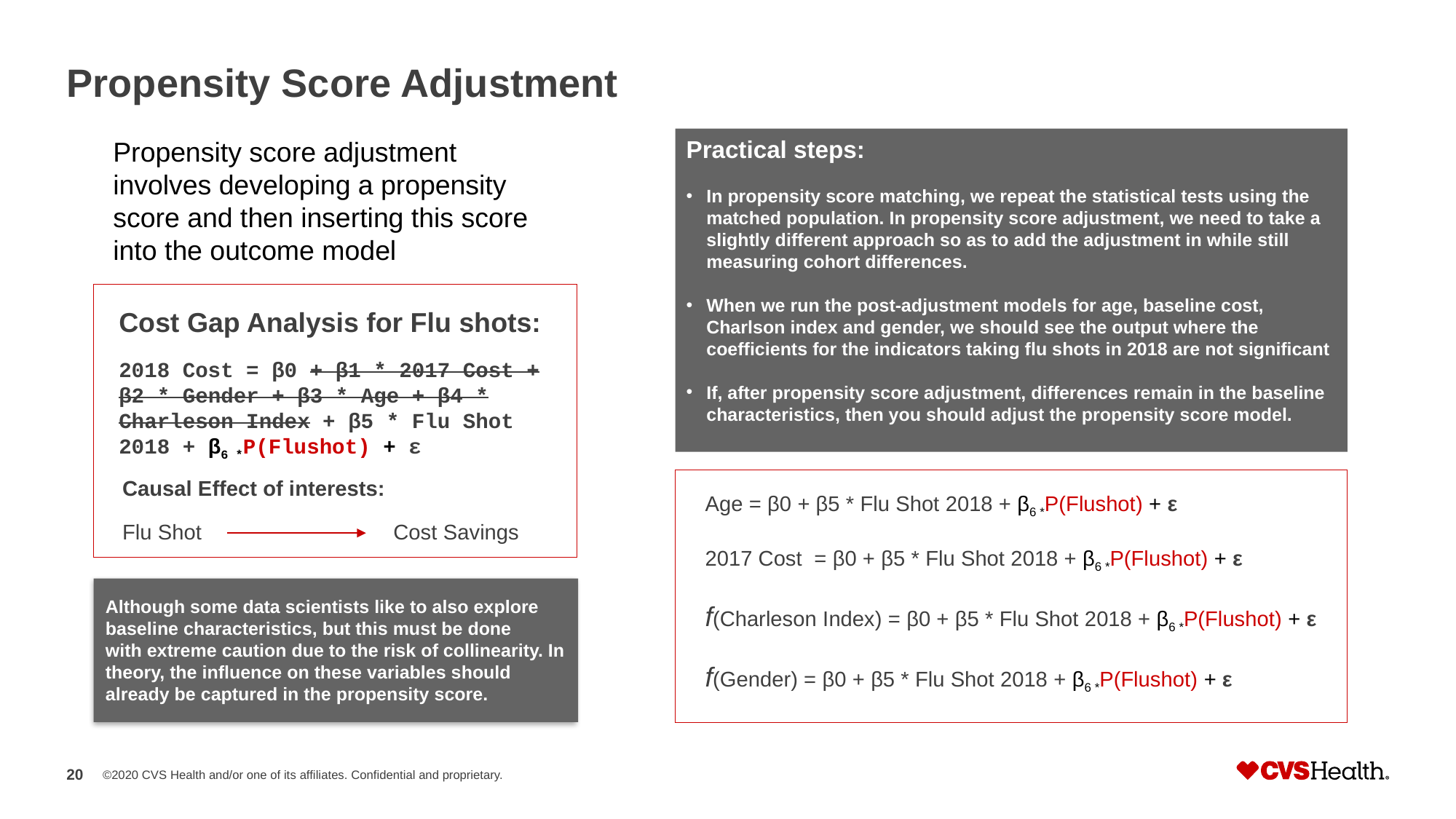

# Propensity Score Adjustment
Practical steps:

In propensity score matching, we repeat the statistical tests using the matched population. In propensity score adjustment, we need to take a slightly different approach so as to add the adjustment in while still measuring cohort differences.

When we run the post-adjustment models for age, baseline cost, Charlson index and gender, we should see the output where the coefficients for the indicators taking flu shots in 2018 are not significant

If, after propensity score adjustment, differences remain in the baseline characteristics, then you should adjust the propensity score model.

Propensity score adjustment involves developing a propensity score and then inserting this score into the outcome model

Cost Gap Analysis for Flu shots:
2018 Cost = β0 + β1 * 2017 Cost + β2 * Gender + β3 * Age + β4 * Charleson Index + β5 * Flu Shot 2018 + β6 *P(Flushot) + ε

Causal Effect of interests:
Flu Shot                                Cost Savings
Age = β0 + β5 * Flu Shot 2018 + β6 *P(Flushot) + ε

2017 Cost  = β0 + β5 * Flu Shot 2018 + β6 *P(Flushot) + ε

f(Charleson Index) = β0 + β5 * Flu Shot 2018 + β6 *P(Flushot) + ε

f(Gender) = β0 + β5 * Flu Shot 2018 + β6 *P(Flushot) + ε

Although some data scientists like to also explore baseline characteristics, but this must be done
with extreme caution due to the risk of collinearity. In
theory, the influence on these variables should already be captured in the propensity score.